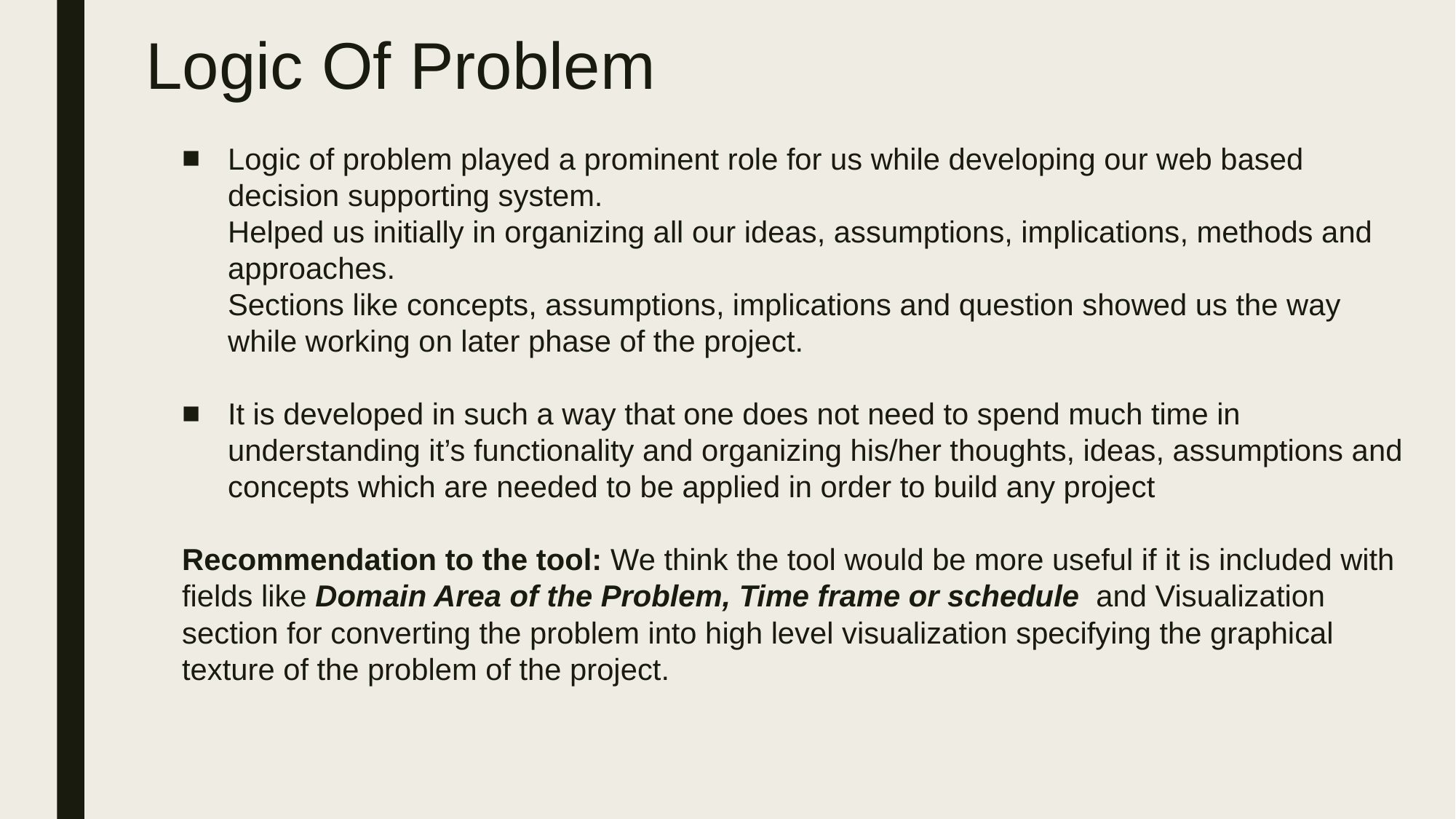

# Logic Of Problem
Logic of problem played a prominent role for us while developing our web based decision supporting system.
Helped us initially in organizing all our ideas, assumptions, implications, methods and approaches.
Sections like concepts, assumptions, implications and question showed us the way while working on later phase of the project.

It is developed in such a way that one does not need to spend much time in understanding it’s functionality and organizing his/her thoughts, ideas, assumptions and concepts which are needed to be applied in order to build any project

Recommendation to the tool: We think the tool would be more useful if it is included with fields like Domain Area of the Problem, Time frame or schedule  and Visualization section for converting the problem into high level visualization specifying the graphical texture of the problem of the project.